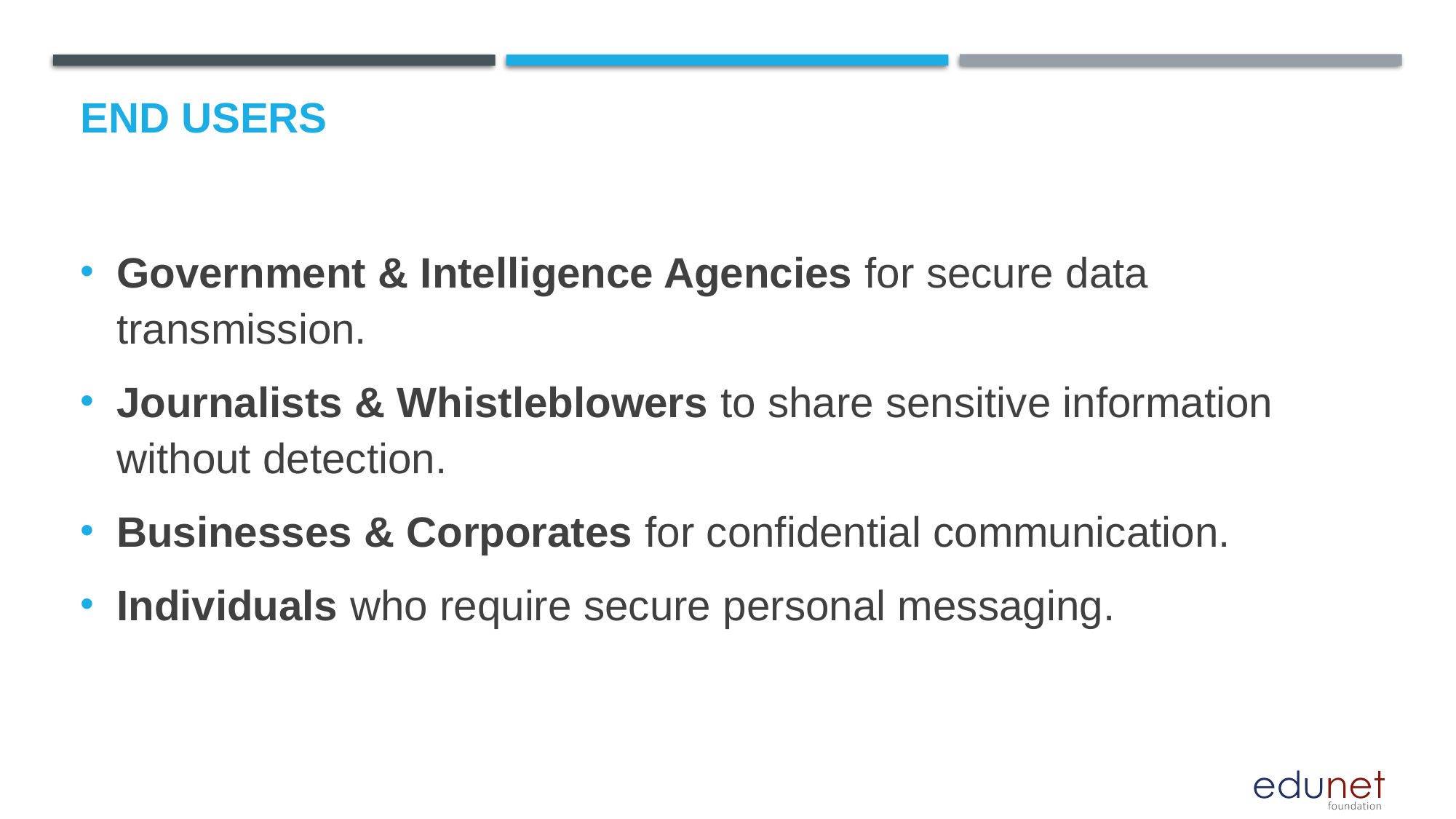

# End users
Government & Intelligence Agencies for secure data transmission.
Journalists & Whistleblowers to share sensitive information without detection.
Businesses & Corporates for confidential communication.
Individuals who require secure personal messaging.